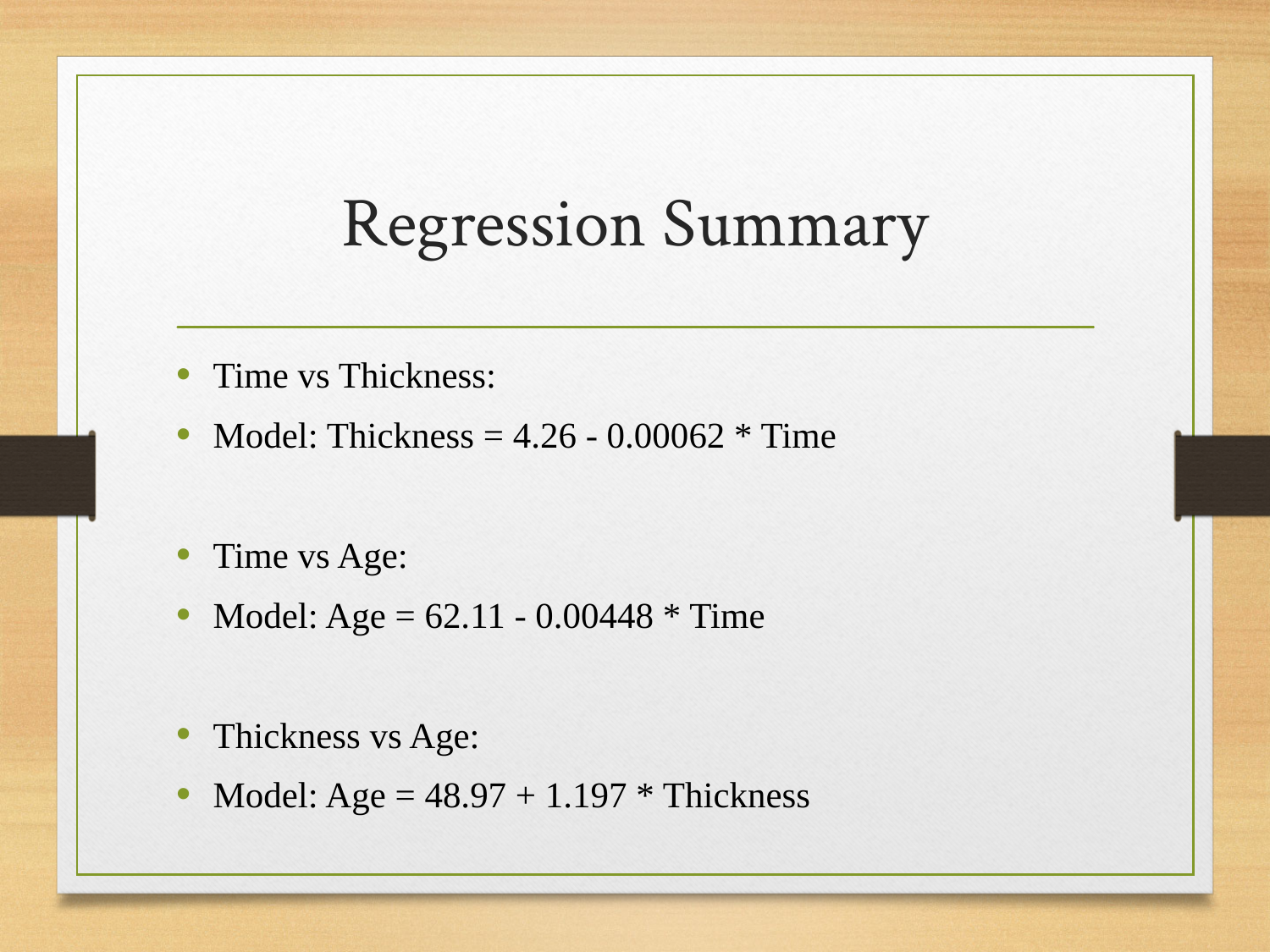

# Regression Summary
Time vs Thickness:
Model: Thickness = 4.26 - 0.00062 * Time

Time vs Age:
Model: Age = 62.11 - 0.00448 * Time

Thickness vs Age:
Model: Age = 48.97 + 1.197 * Thickness